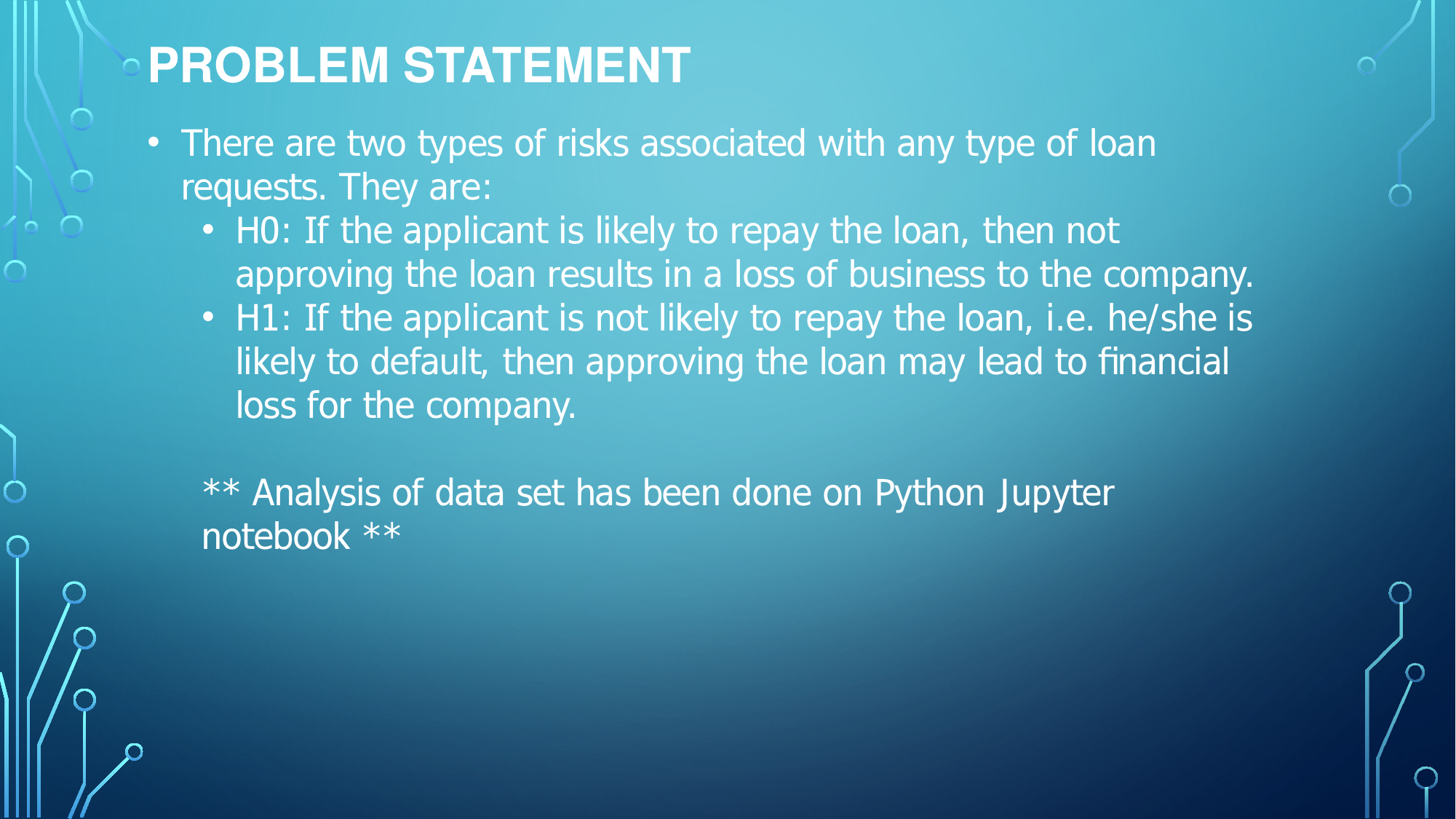

# Problem statement
There are two types of risks associated with any type of loan requests. They are:
H0: If the applicant is likely to repay the loan, then not approving the loan results in a loss of business to the company.
H1: If the applicant is not likely to repay the loan, i.e. he/she is likely to default, then approving the loan may lead to financial loss for the company.

** Analysis of data set has been done on Python Jupyter notebook **